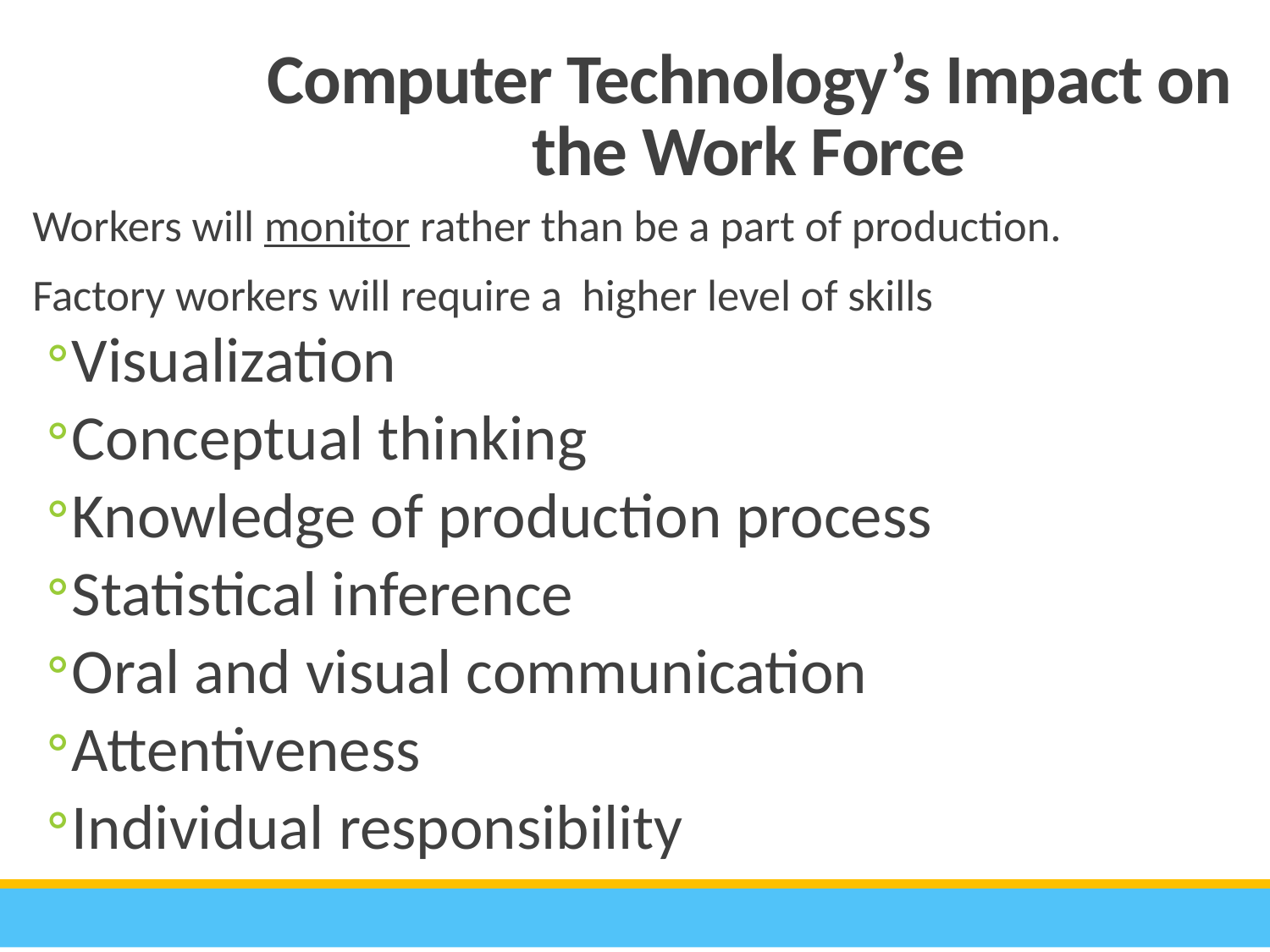

Computer Technology’s Impact on the Work Force
Workers will monitor rather than be a part of production.
Factory workers will require a  higher level of skills
Visualization
Conceptual thinking
Knowledge of production process
Statistical inference
Oral and visual communication
Attentiveness
Individual responsibility